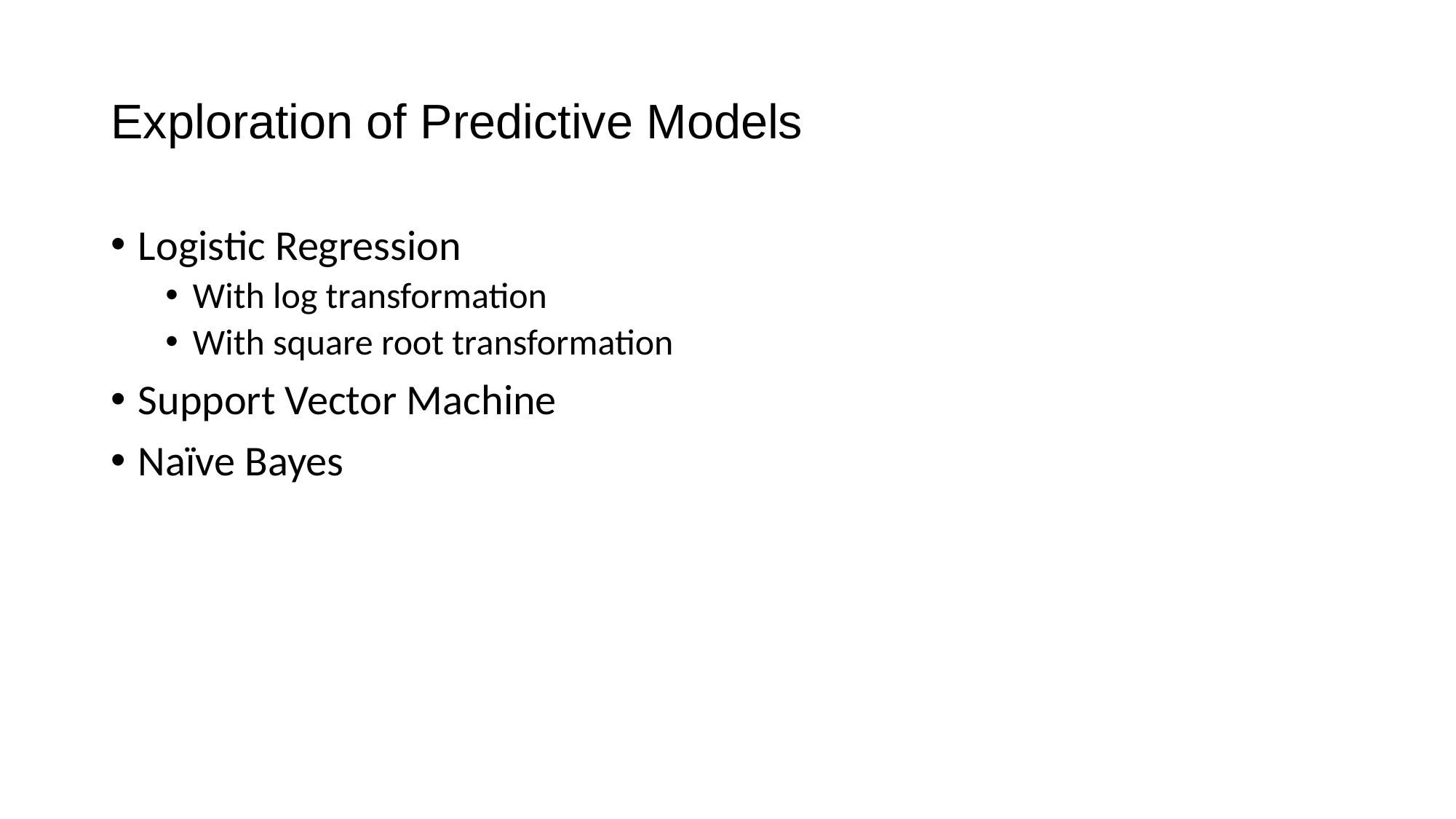

# Exploration of Predictive Models
Logistic Regression
With log transformation
With square root transformation
Support Vector Machine
Naïve Bayes